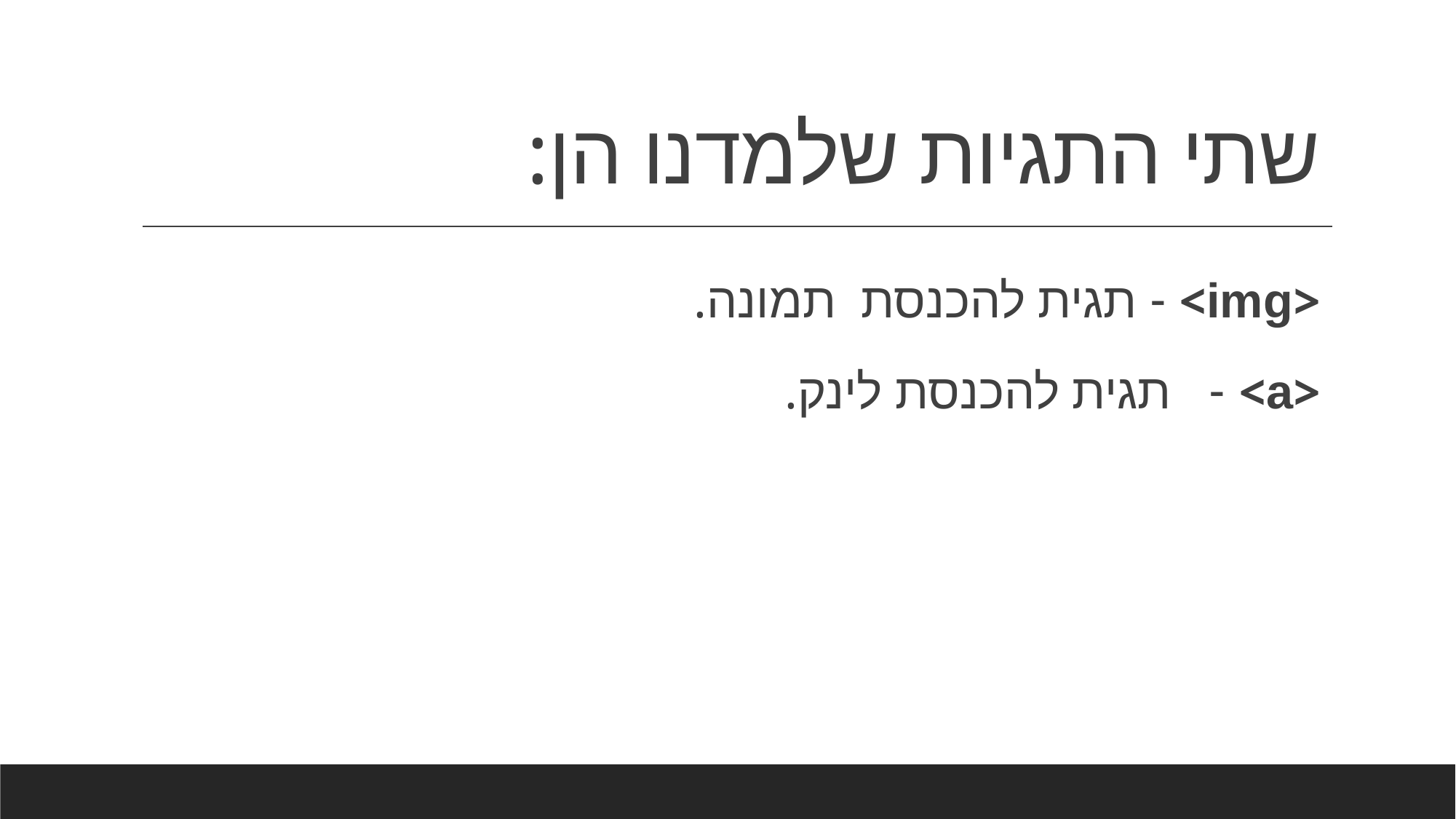

# שתי התגיות שלמדנו הן:
<img> - תגית להכנסת  תמונה.
<a> -   תגית להכנסת לינק.